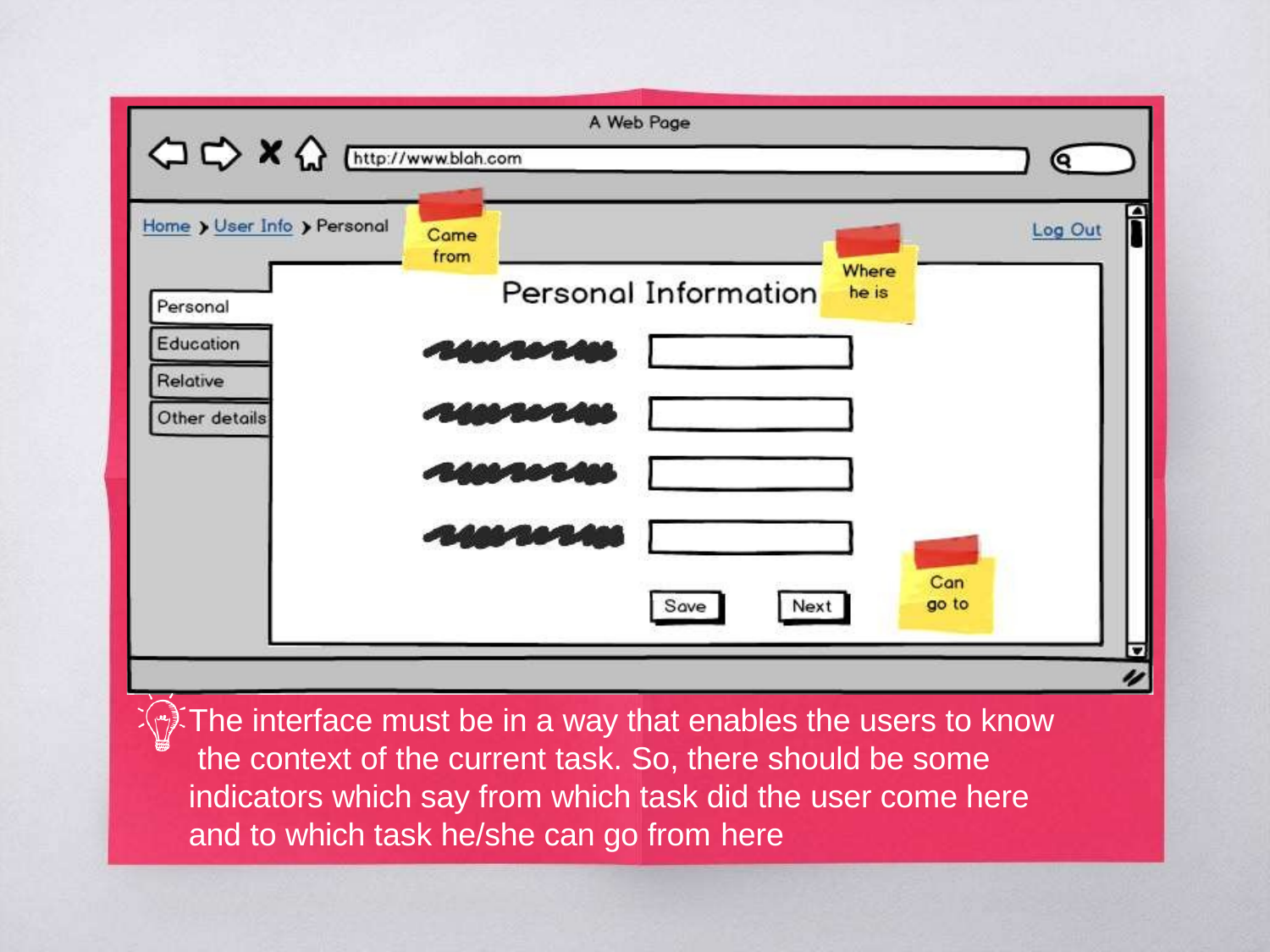

The interface must be in a way that enables the users to know  the context of the current task. So, there should be some  indicators which say from which task did the user come here  and to which task he/she can go from here